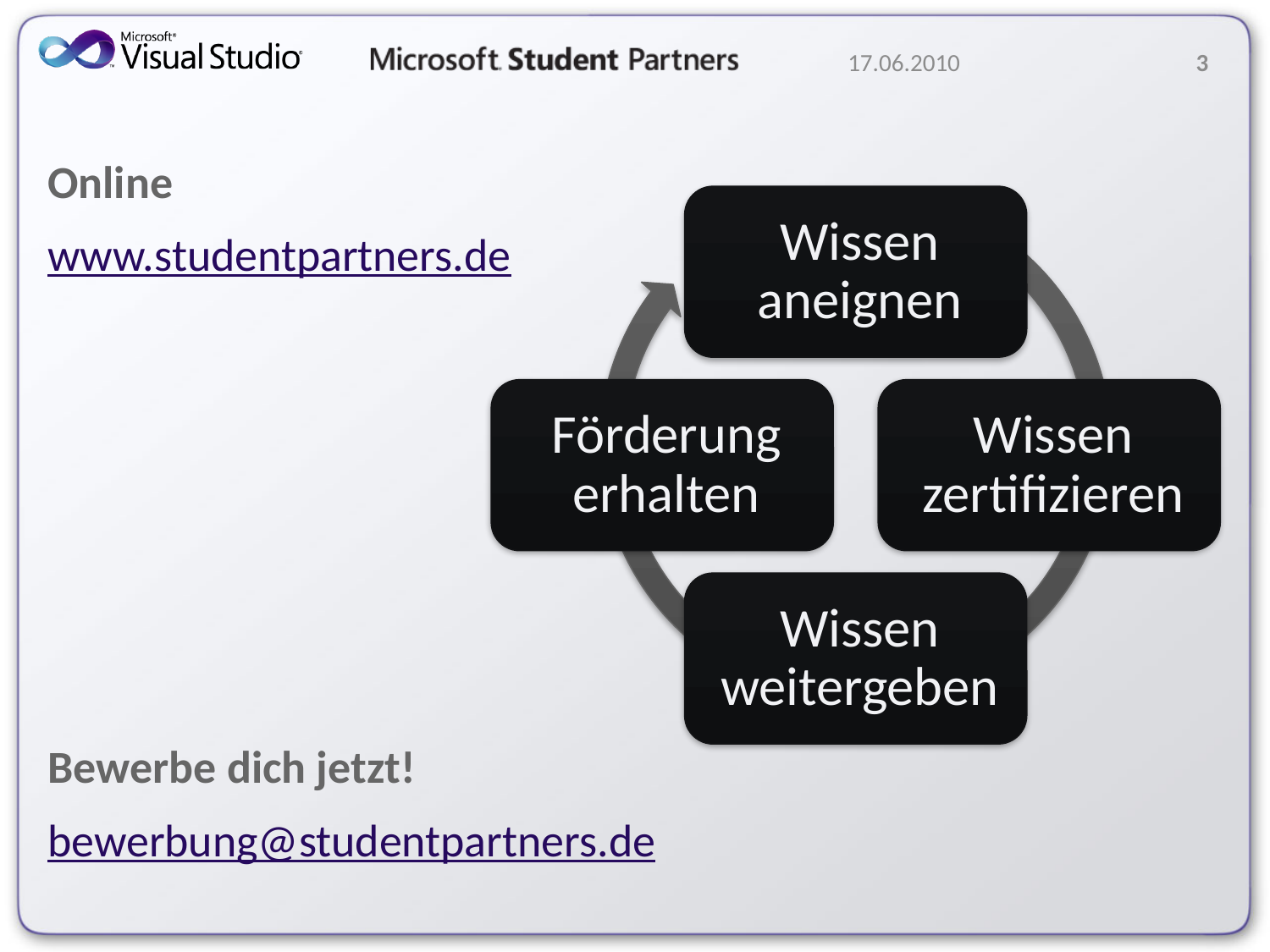

17.06.2010
3
Online
www.studentpartners.de

Bewerbe dich jetzt!
bewerbung@studentpartners.de
Wissen aneignen
Wissen zertifizieren
Wissen weitergeben
Förderung erhalten